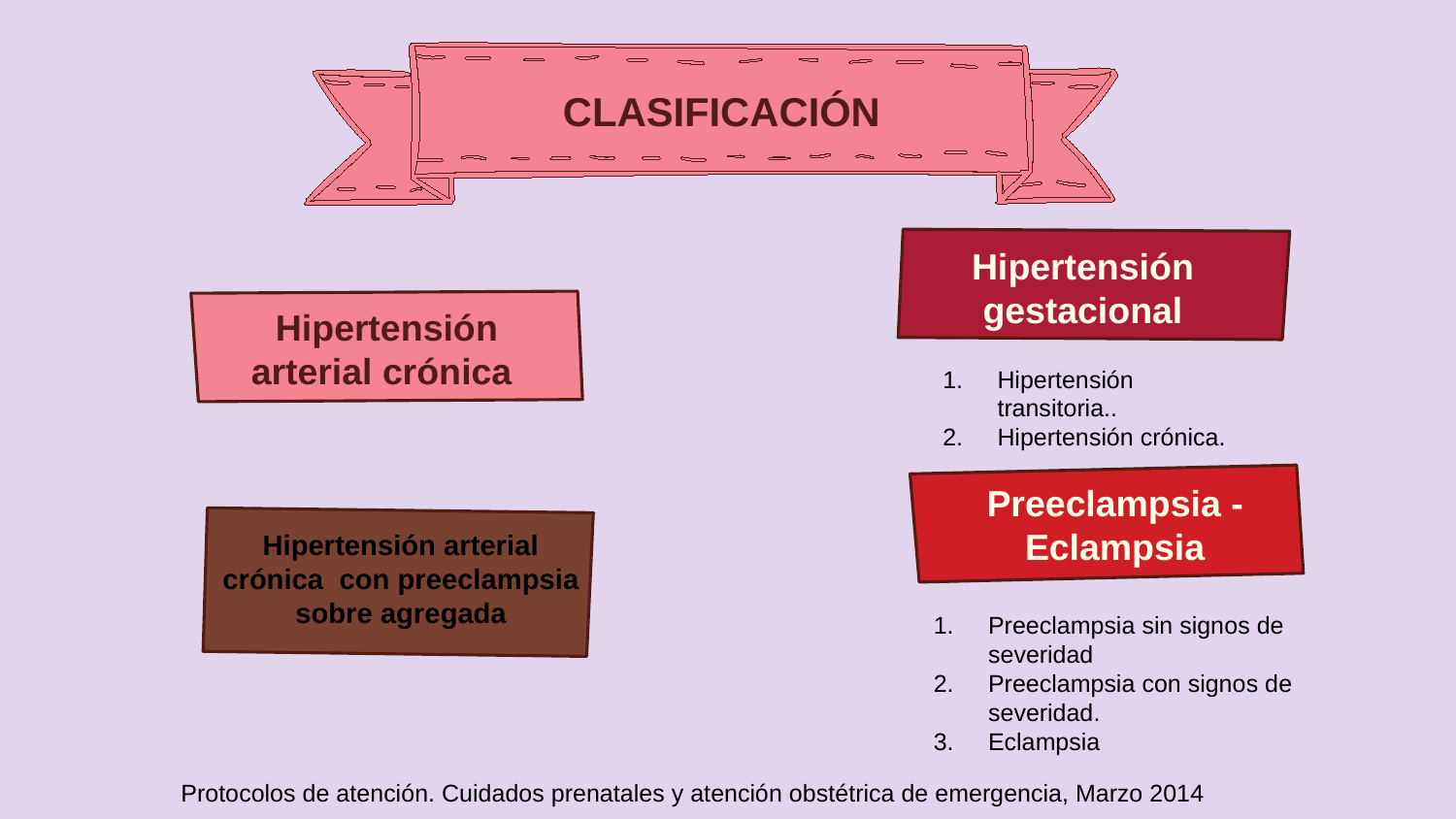

CLASIFICACIÓN

Hipertensión gestacional

Hipertensión arterial crónica
Hipertensión transitoria..
Hipertensión crónica.

Preeclampsia - Eclampsia

Hipertensión arterial crónica  con preeclampsia sobre agregada
Preeclampsia sin signos de severidad
Preeclampsia con signos de severidad.
Eclampsia
Protocolos de atención. Cuidados prenatales y atención obstétrica de emergencia, Marzo 2014